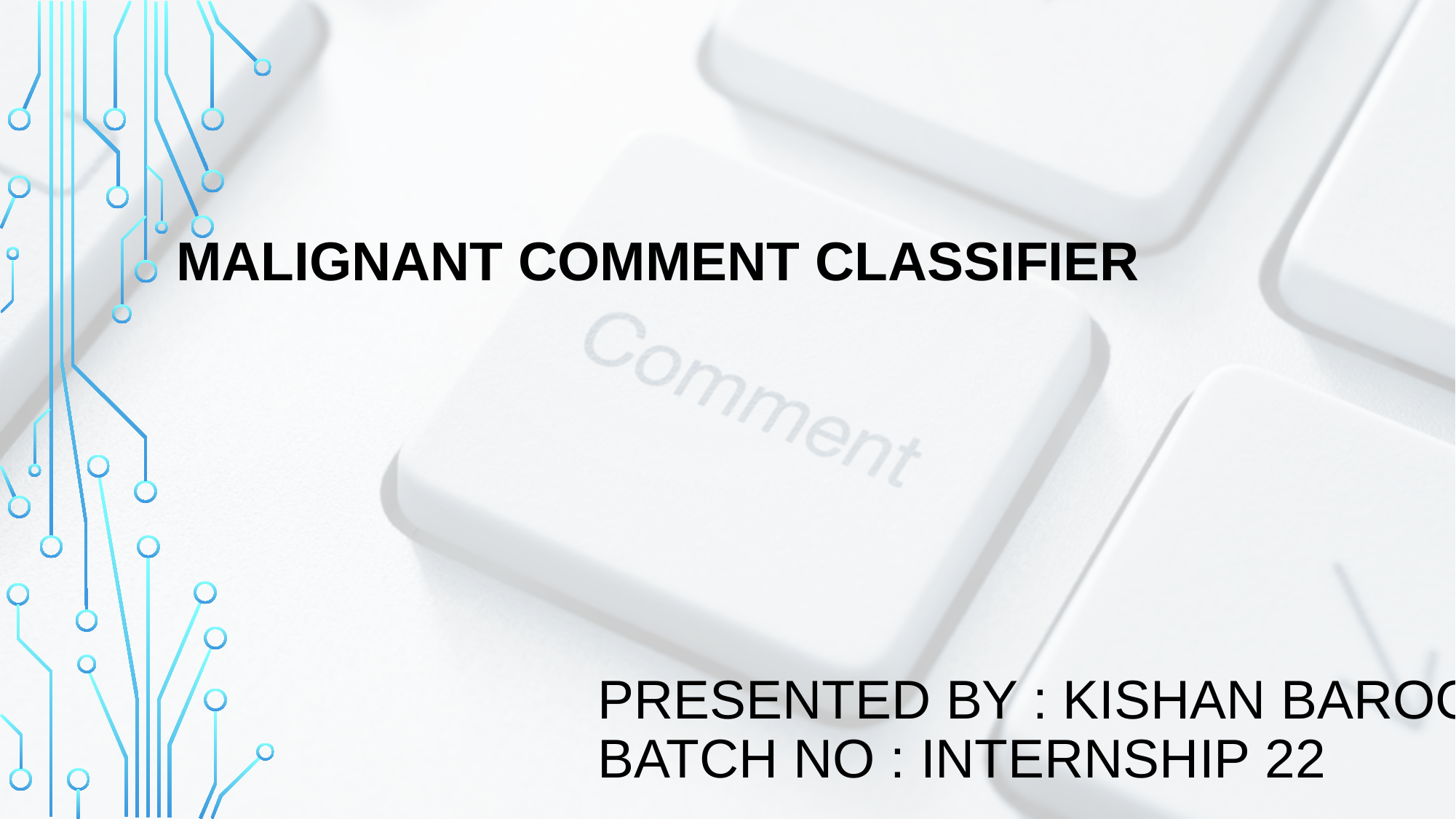

MALIGNANT COMMENT CLASSIFIER
# Presented by : Kishan Barochiya Batch no : Internship 22